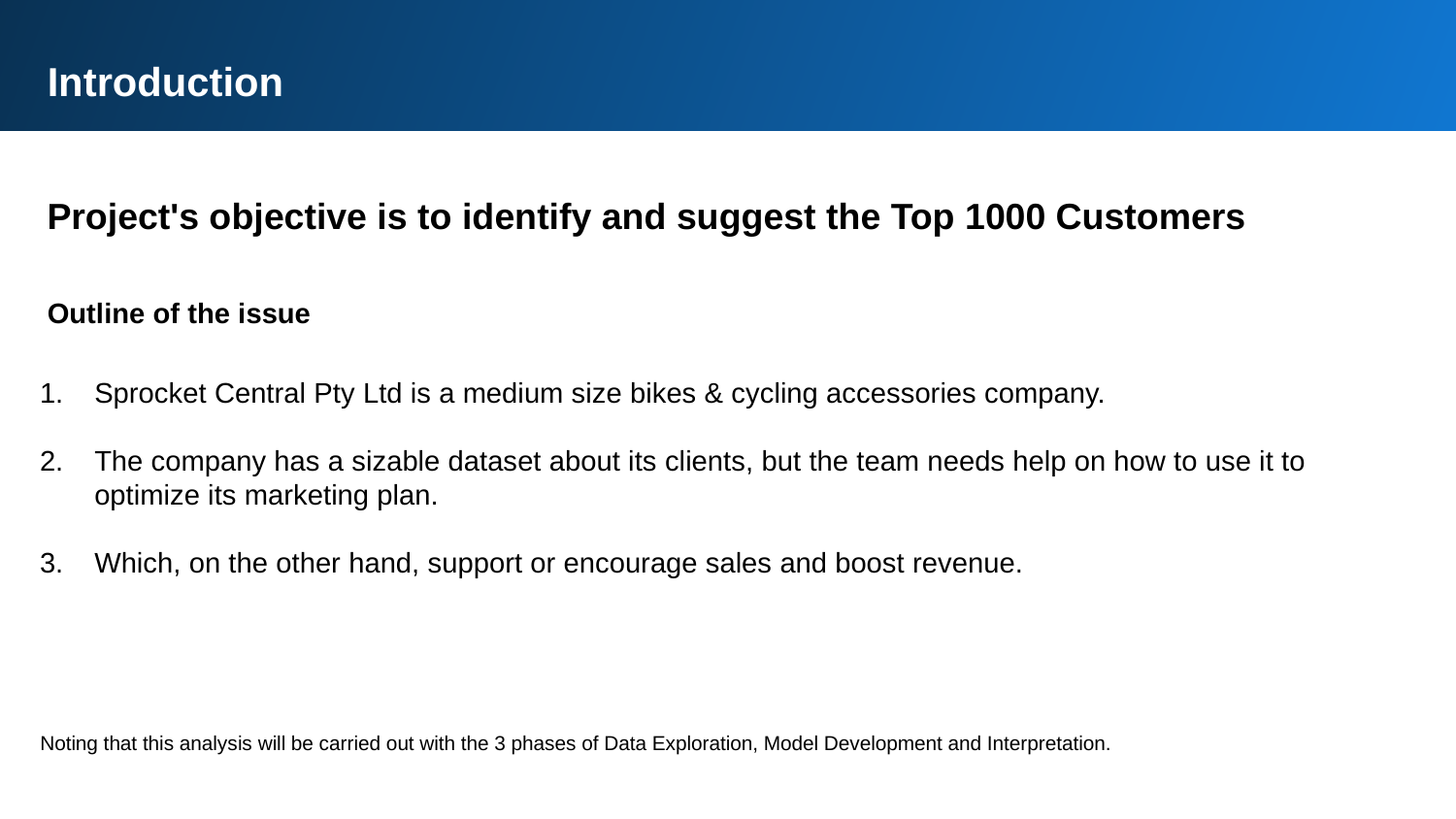

Introduction
Project's objective is to identify and suggest the Top 1000 Customers
Outline of the issue

Sprocket Central Pty Ltd is a medium size bikes & cycling accessories company.

The company has a sizable dataset about its clients, but the team needs help on how to use it to optimize its marketing plan.

Which, on the other hand, support or encourage sales and boost revenue.

Noting that this analysis will be carried out with the 3 phases of Data Exploration, Model Development and Interpretation.